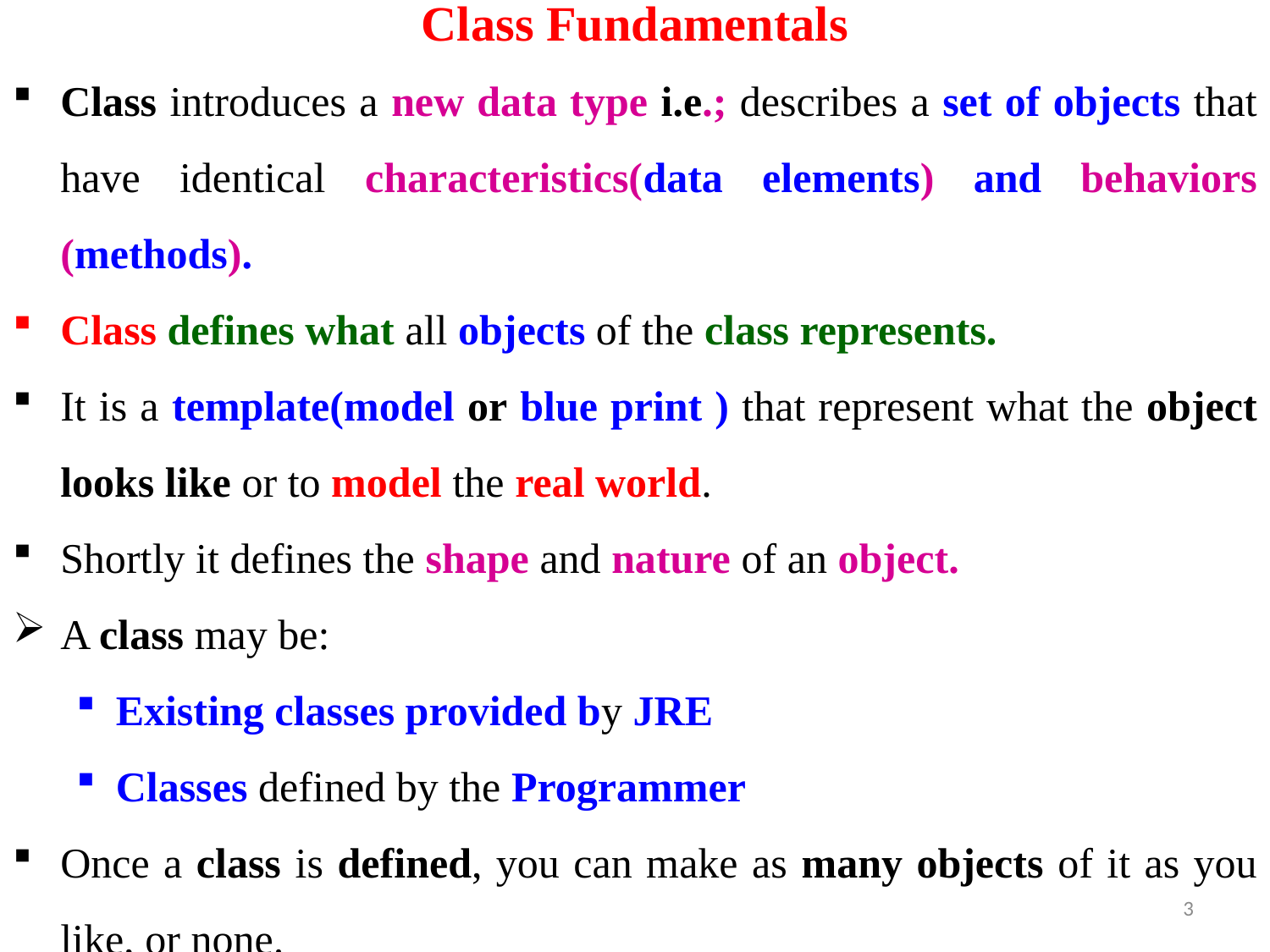

# Class Fundamentals
Class introduces a new data type i.e.; describes a set of objects that have identical characteristics(data elements) and behaviors (methods).
Class defines what all objects of the class represents.
It is a template(model or blue print ) that represent what the object looks like or to model the real world.
Shortly it defines the shape and nature of an object.
A class may be:
Existing classes provided by JRE
Classes defined by the Programmer
Once a class is defined, you can make as many objects of it as you like, or none.

3